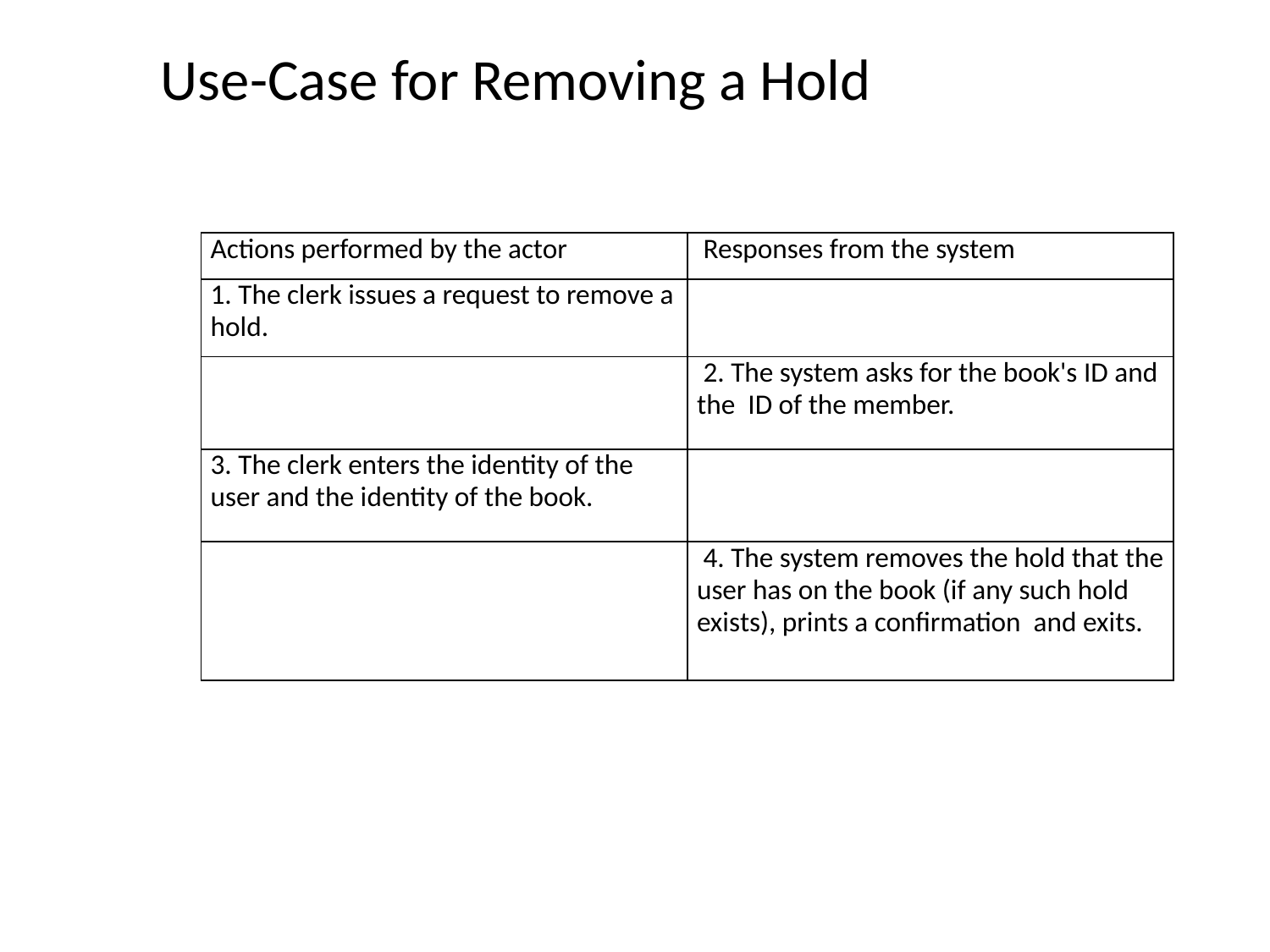

# Use-Case for Removing a Hold
| Actions performed by the actor | Responses from the system |
| --- | --- |
| 1. The clerk issues a request to remove a hold. |  |
|  | 2. The system asks for the book's ID and the ID of the member. |
| 3. The clerk enters the identity of the user and the identity of the book. |  |
|  | 4. The system removes the hold that the user has on the book (if any such hold exists), prints a confirmation and exits. |